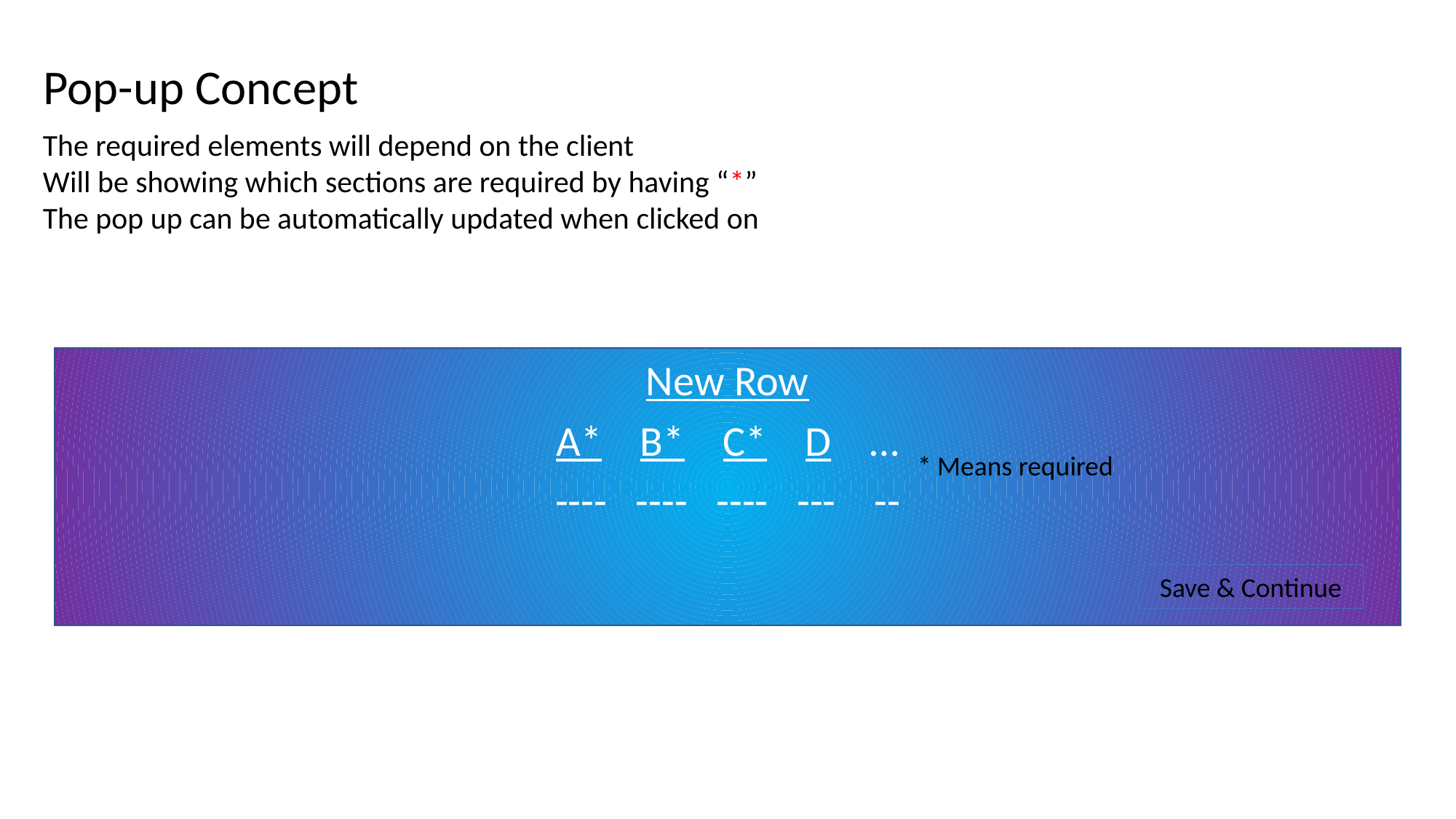

Pop-up Concept
The required elements will depend on the client
Will be showing which sections are required by having “*”
The pop up can be automatically updated when clicked on

New Row
A*    B*    C*    D    …
----   ----   ----   ---    --
* Means required
Save & Continue